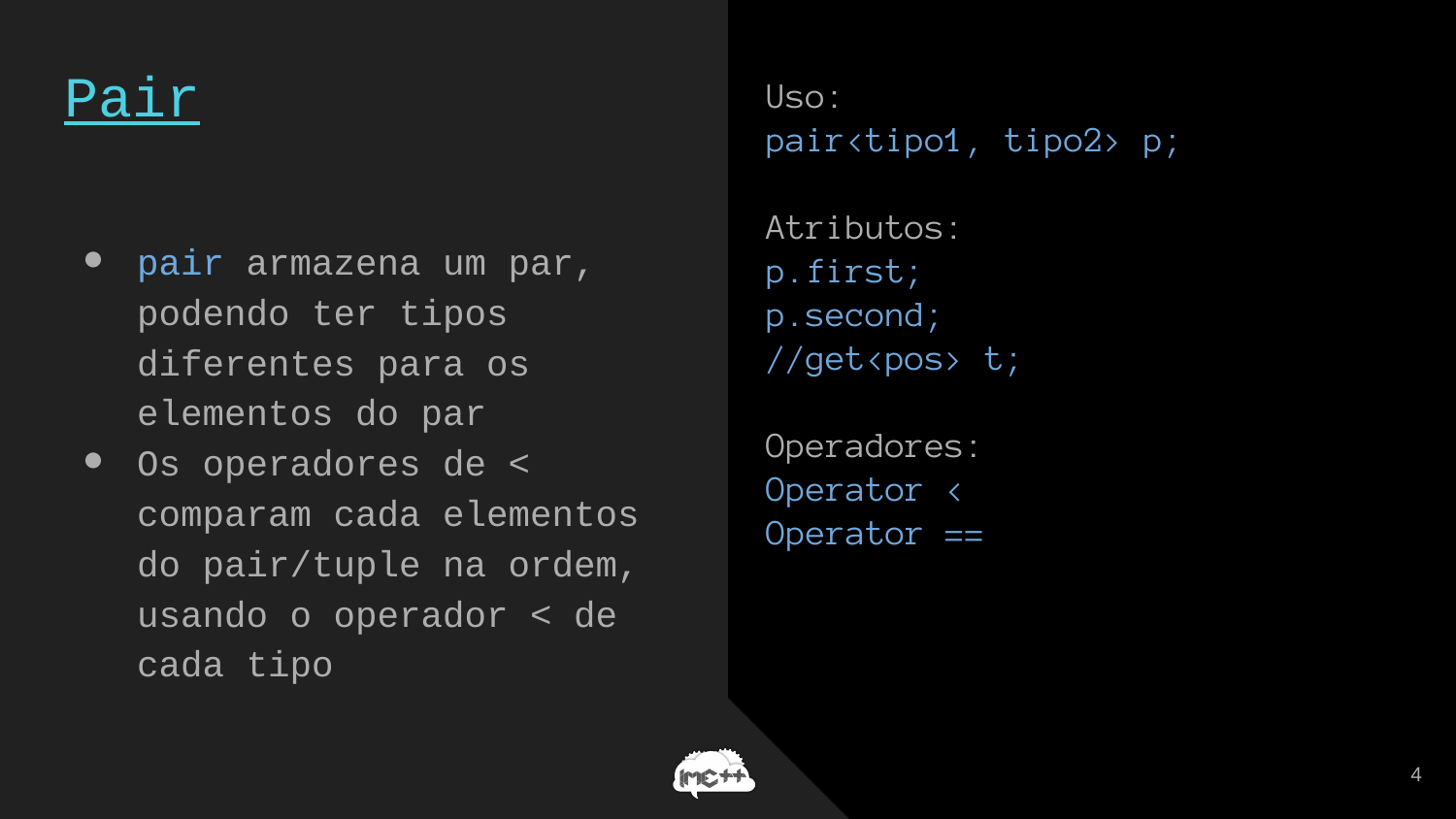

# Pair
Uso:
pair<tipo1, tipo2> p;

Atributos:
p.first;
p.second;
//get<pos> t;

Operadores:
Operator <
Operator ==

pair armazena um par, podendo ter tipos diferentes para os elementos do par
Os operadores de < comparam cada elementos do pair/tuple na ordem, usando o operador < de cada tipo
4